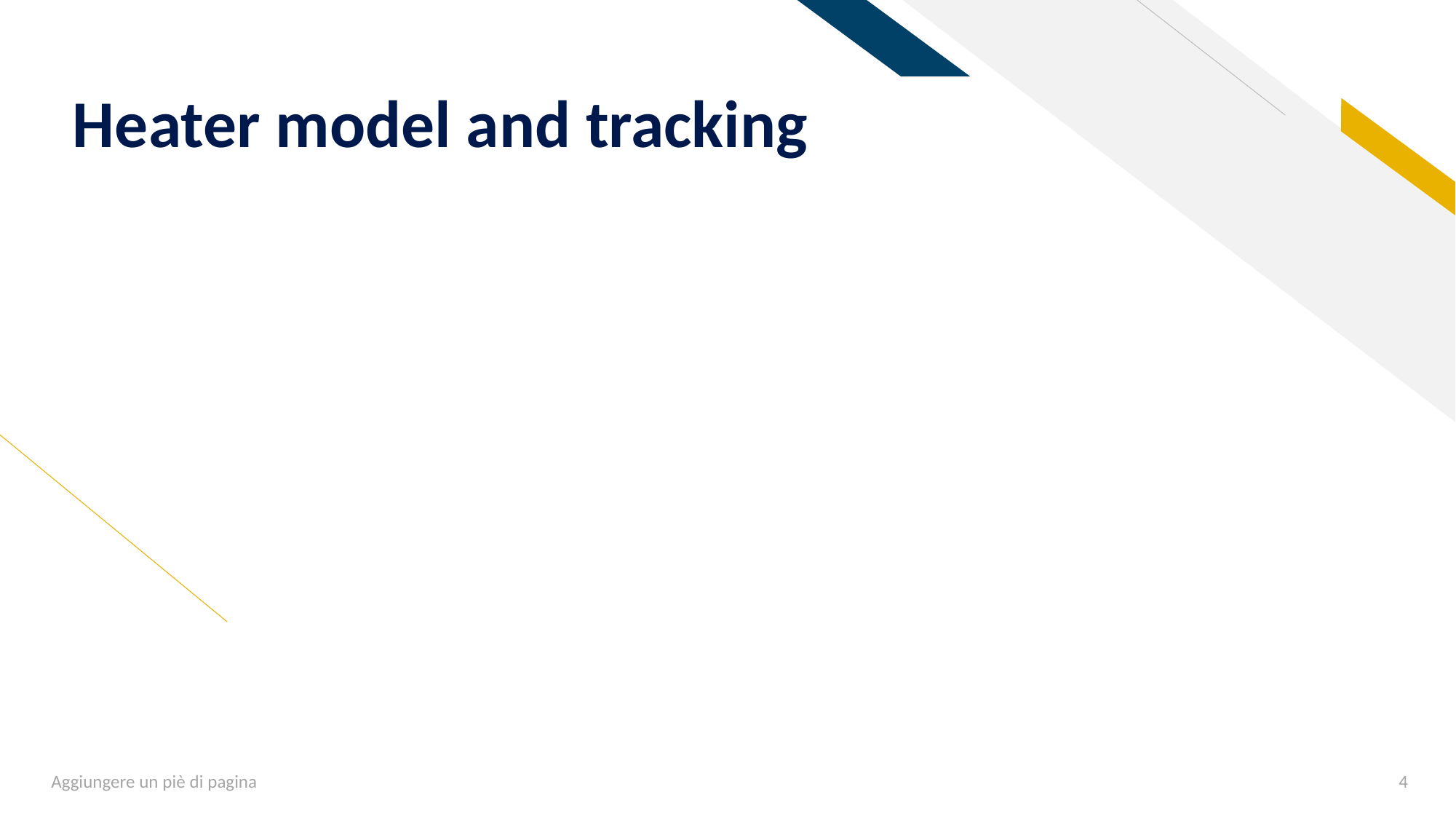

# Heater model and tracking

Aggiungere un piè di pagina
4